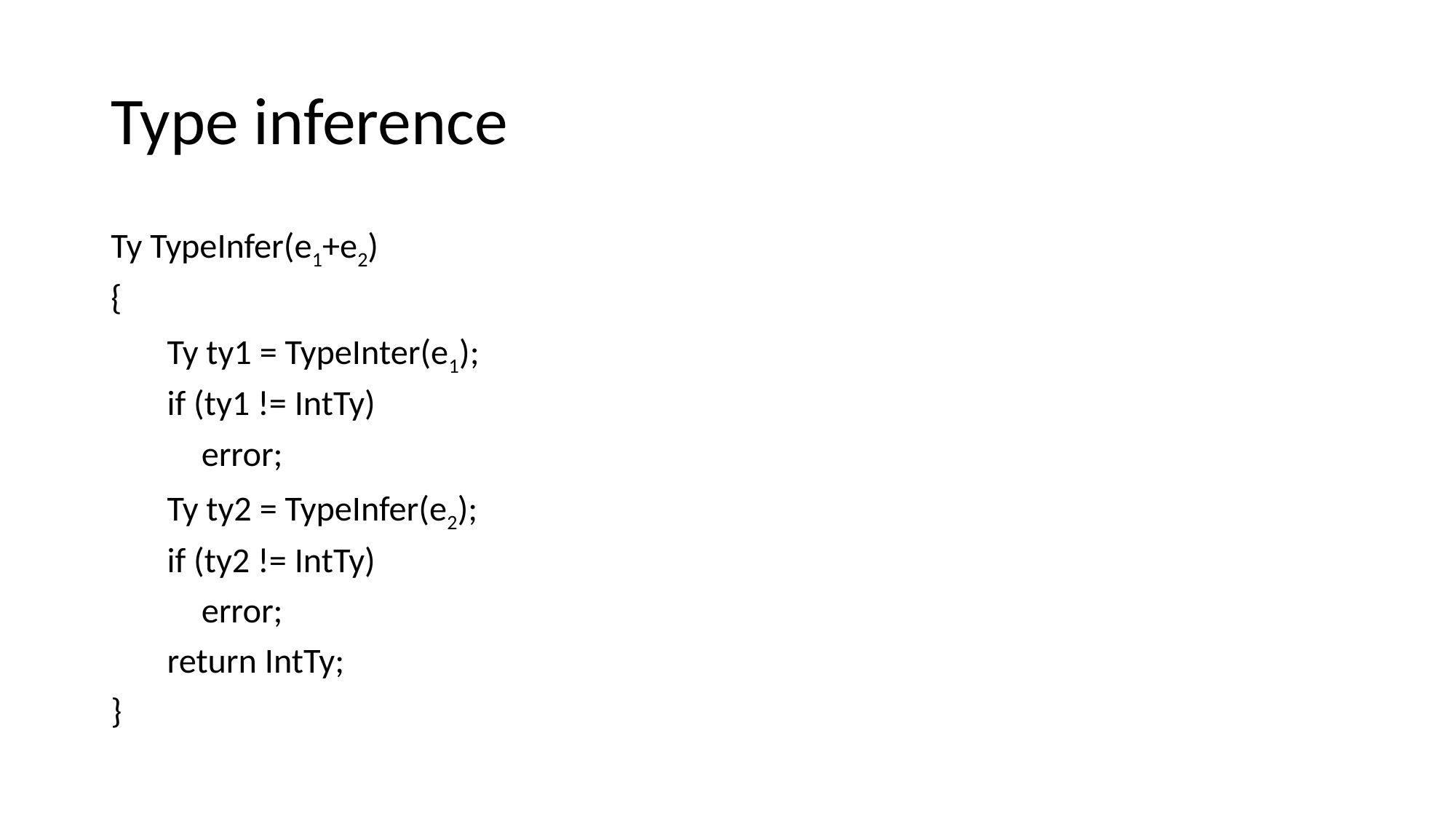

# Type inference
Ty TypeInfer(e1+e2)
{
       Ty ty1 = TypeInter(e1);
       if (ty1 != IntTy)
	error;
       Ty ty2 = TypeInfer(e2);
       if (ty2 != IntTy)
        	error;
       return IntTy;
}